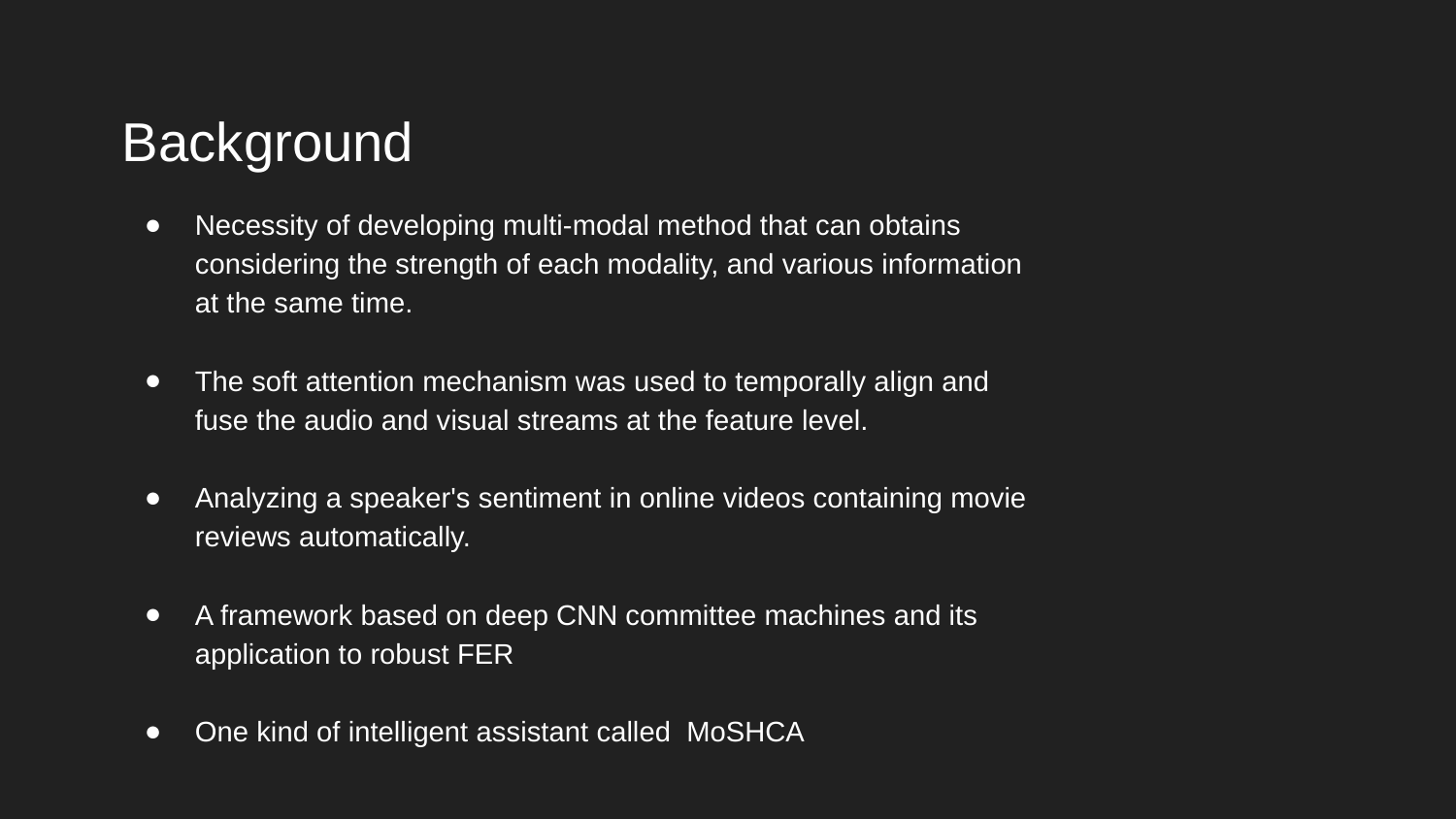

Background
Necessity of developing multi-modal method that can obtains considering the strength of each modality, and various information at the same time.

The soft attention mechanism was used to temporally align and fuse the audio and visual streams at the feature level.

Analyzing a speaker's sentiment in online videos containing movie reviews automatically.

A framework based on deep CNN committee machines and its application to robust FER

One kind of intelligent assistant called  MoSHCA